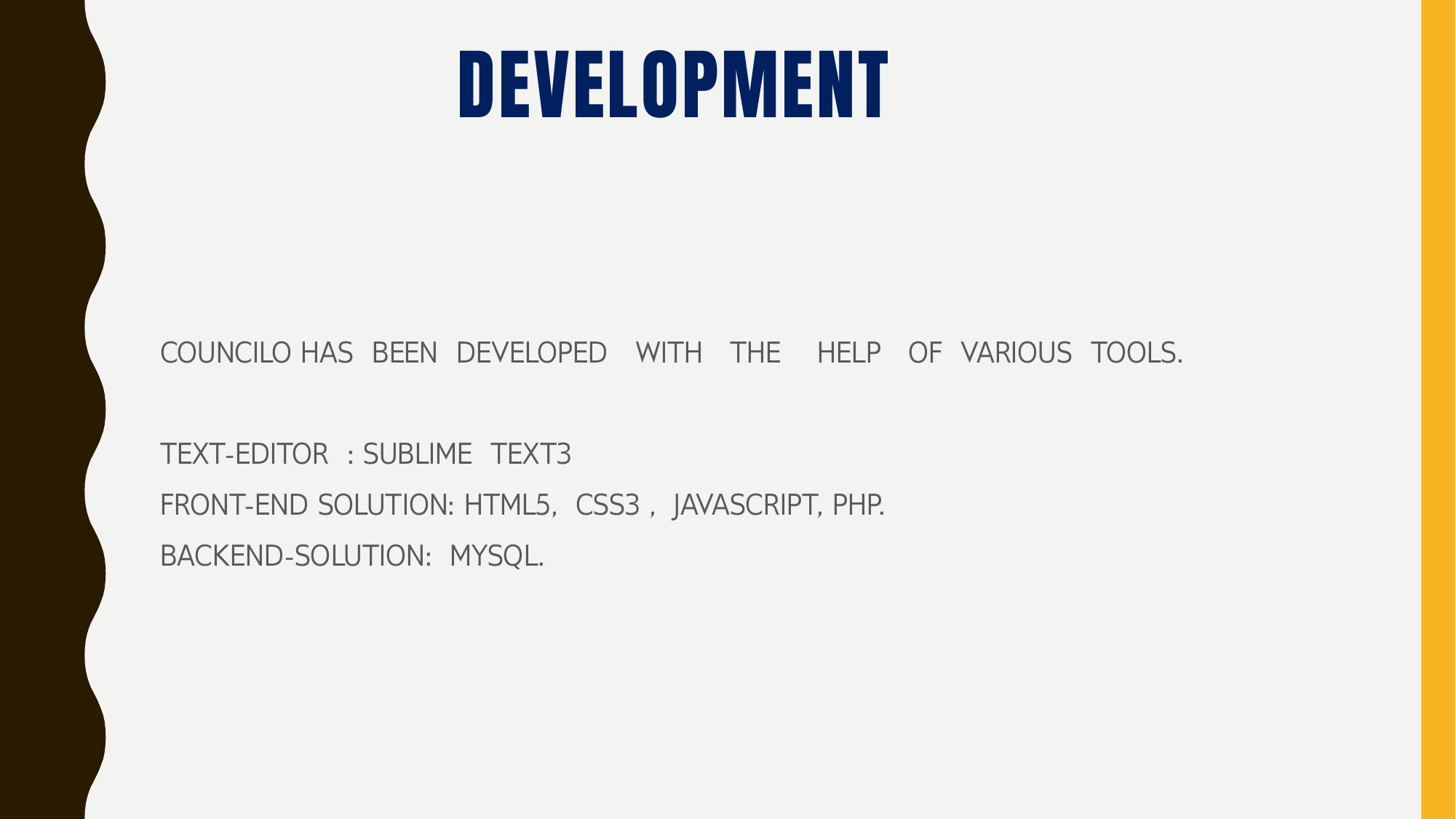

# DEVELOPMENT

COUNCILO HAS  BEEN  DEVELOPED   WITH   THE    HELP   OF  VARIOUS  TOOLS.

TEXT-EDITOR  : SUBLIME  TEXT3
FRONT-END SOLUTION: HTML5,  CSS3 ,  JAVASCRIPT, PHP.
BACKEND-SOLUTION:  MYSQL.